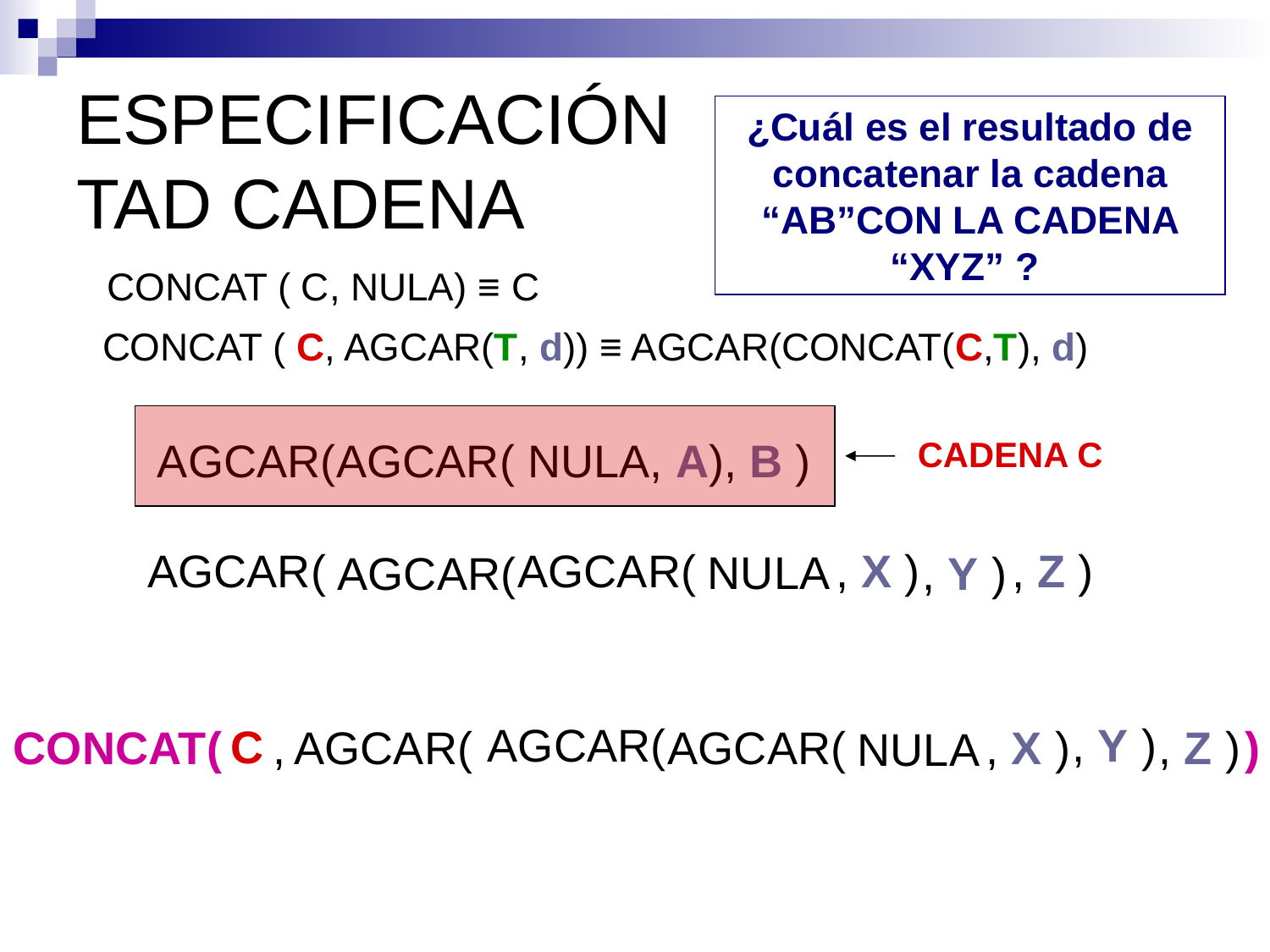

# ESPECIFICACIÓN TAD CADENA
¿Cuál es el resultado de concatenar la cadena “AB”CON LA CADENA “XYZ” ?
CONCAT ( C, NULA) ≡ C
CONCAT ( C, AGCAR(T, d)) ≡ AGCAR(CONCAT(C,T), d)

AGCAR(AGCAR( NULA, A), B )
CADENA C

AGCAR(                                                      , Z )
AGCAR(           , X )
NULA
AGCAR(                                , Y )
AGCAR(                                , Y )
AGCAR(                                                      , Z )
AGCAR(           , X )
NULA
C
CONCAT(    ,      					                           )